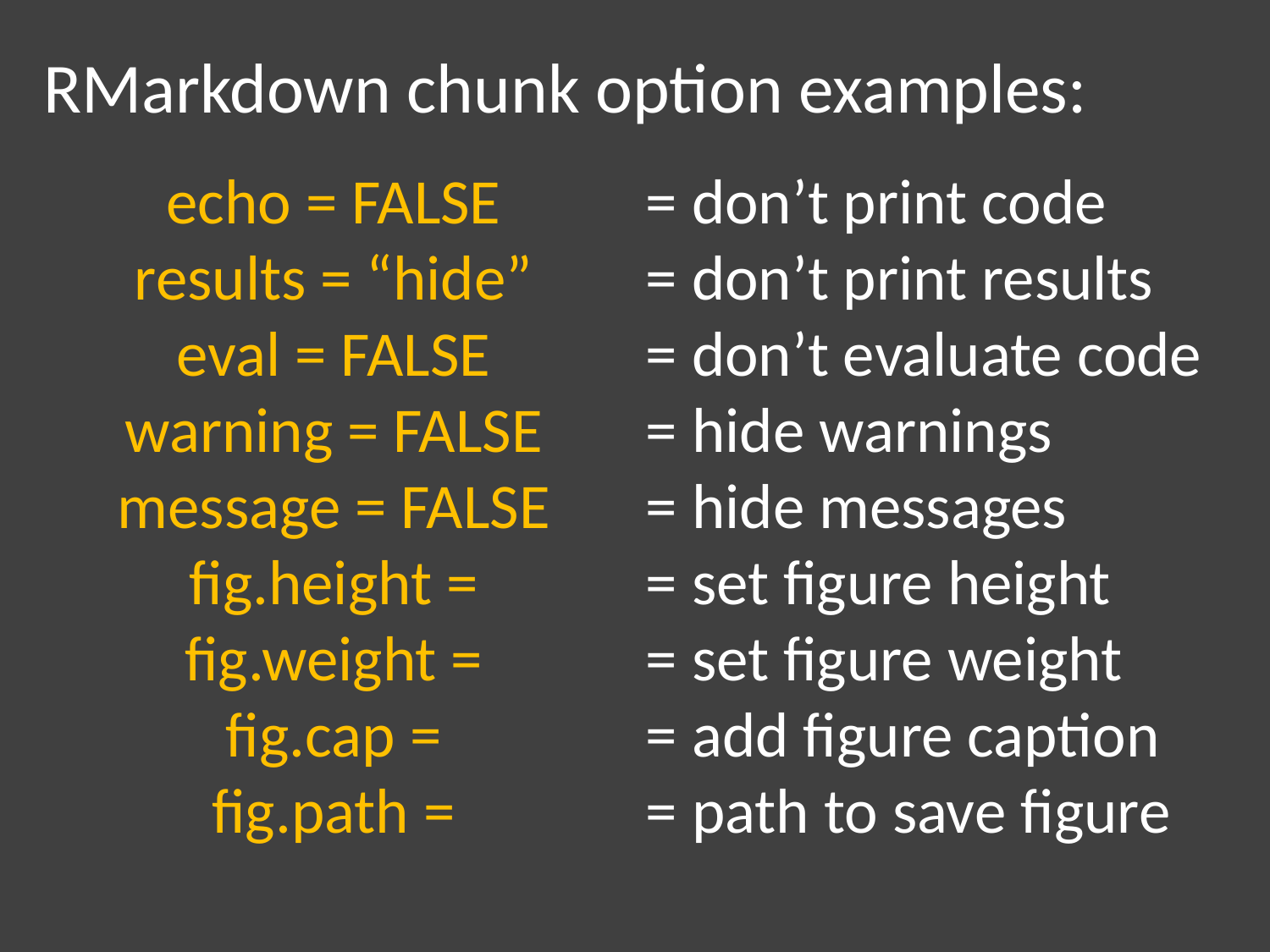

RMarkdown chunk option examples:
echo = FALSE
results = “hide”
eval = FALSE
warning = FALSE
message = FALSE
fig.height =
fig.weight =
fig.cap =
fig.path =

= don’t print code
= don’t print results
= don’t evaluate code
= hide warnings
= hide messages
= set figure height
= set figure weight
= add figure caption
= path to save figure